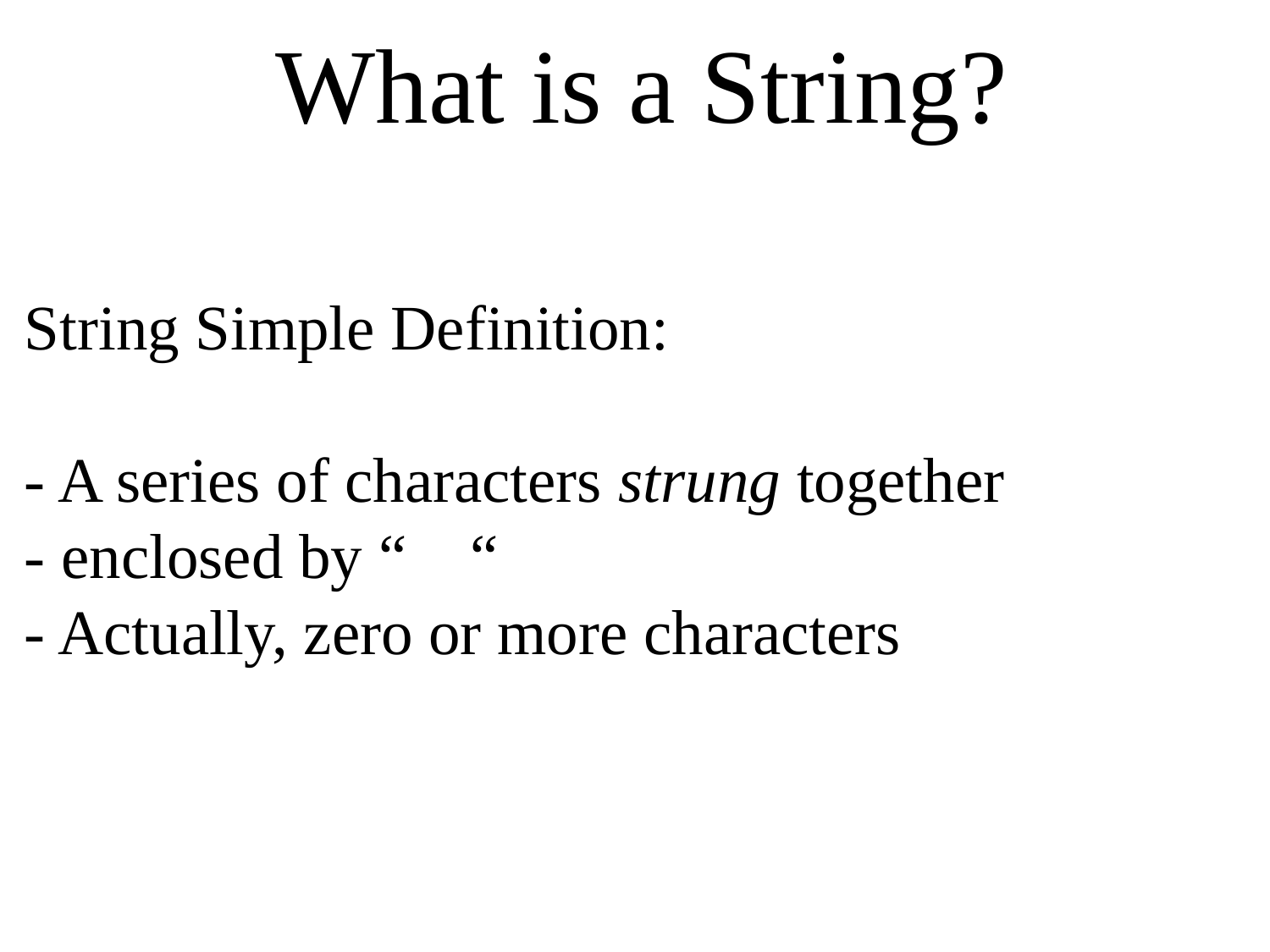

What is a String?
String Simple Definition:

- A series of characters strung together
- enclosed by “    “
- Actually, zero or more characters